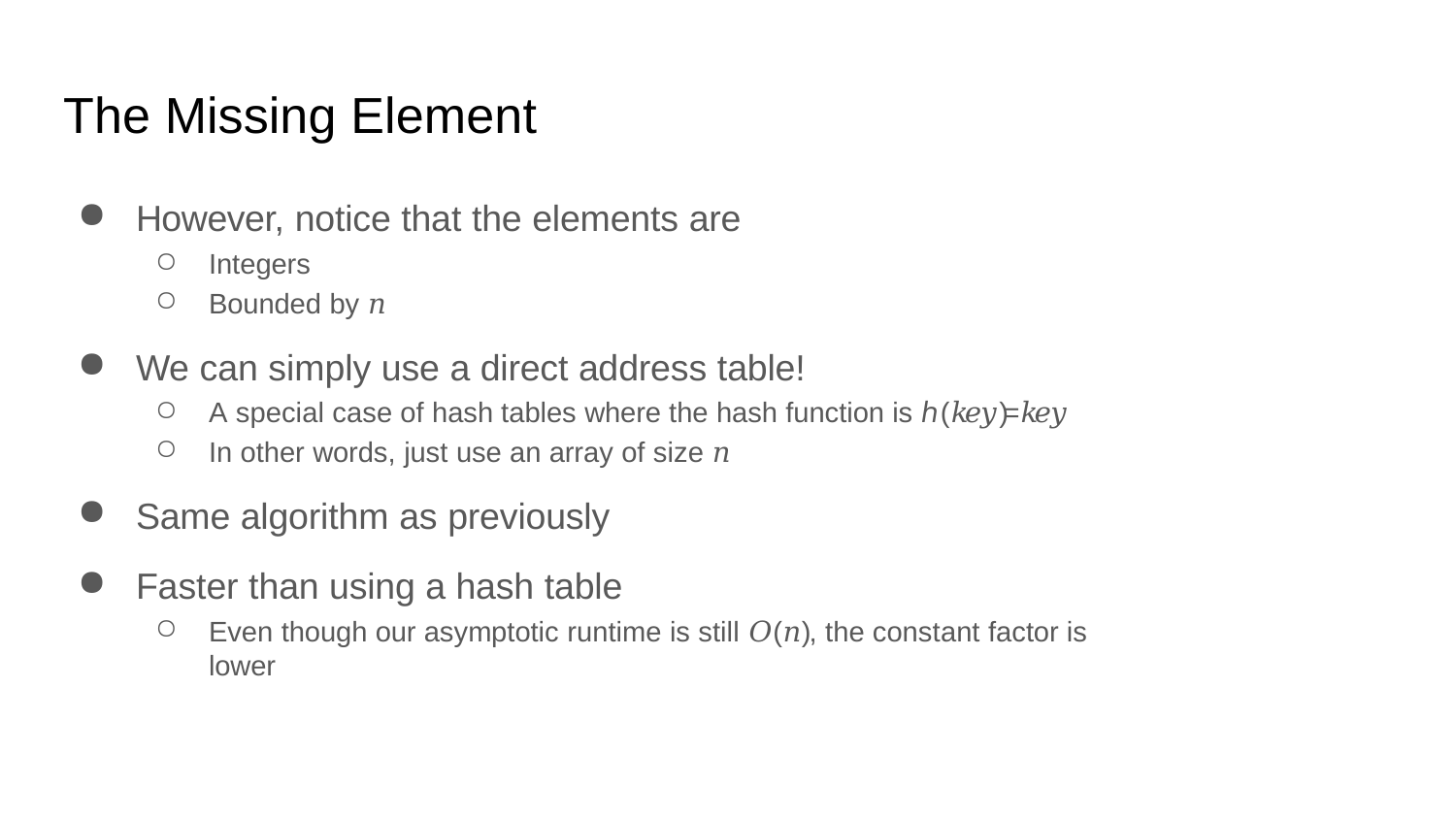

# The Missing Element
However, notice that the elements are
Integers
Bounded by 𝑛
We can simply use a direct address table!
A special case of hash tables where the hash function is ℎ(𝑘𝑒𝑦)=𝑘𝑒𝑦
In other words, just use an array of size 𝑛
Same algorithm as previously
Faster than using a hash table
Even though our asymptotic runtime is still 𝑂(𝑛), the constant factor is lower